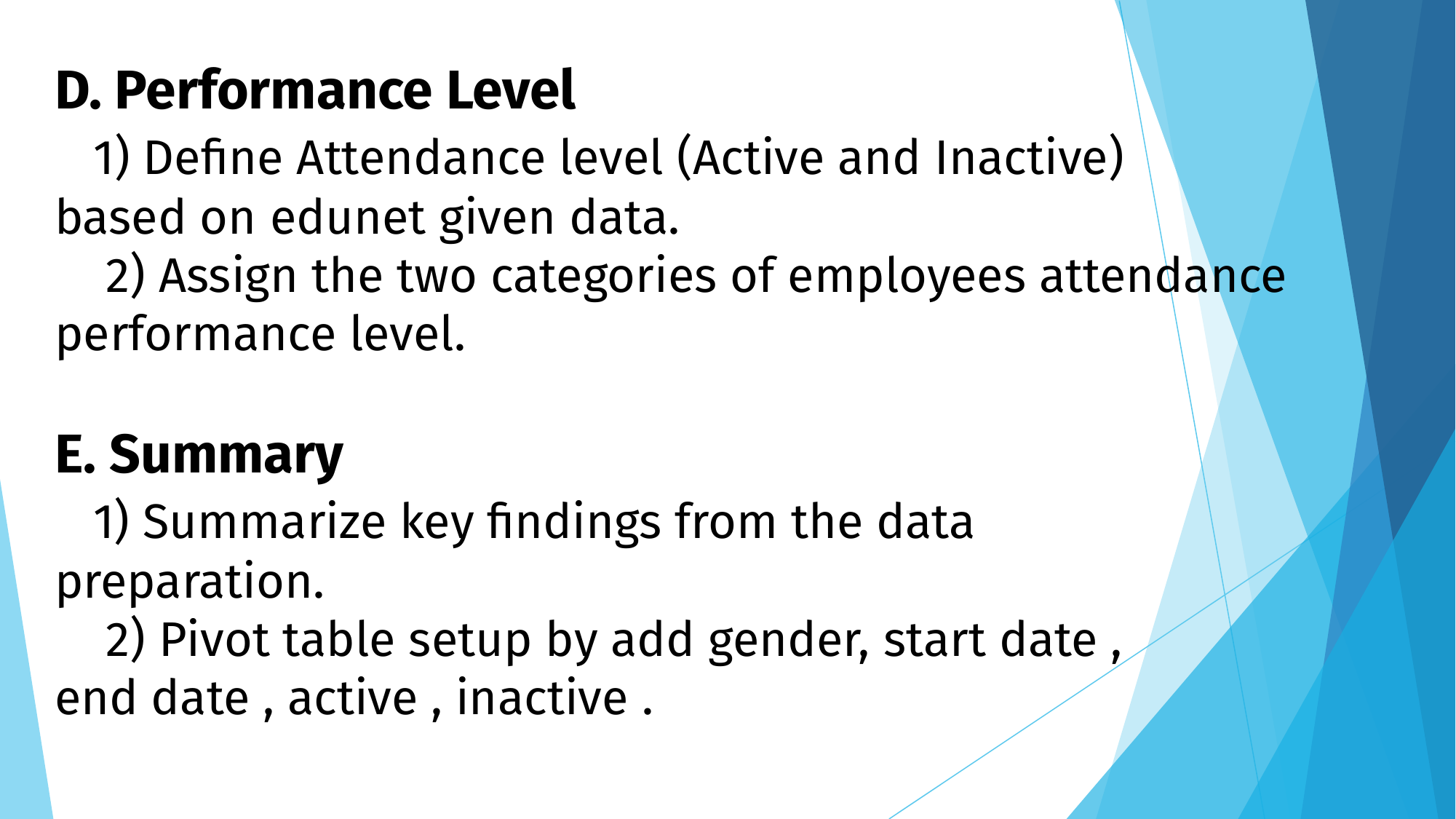

# D. Performance Level 1) Define Attendance level (Active and Inactive) based on edunet given data. 2) Assign the two categories of employees attendance performance level. E. Summary 1) Summarize key findings from the data preparation. 2) Pivot table setup by add gender, start date , end date , active , inactive .